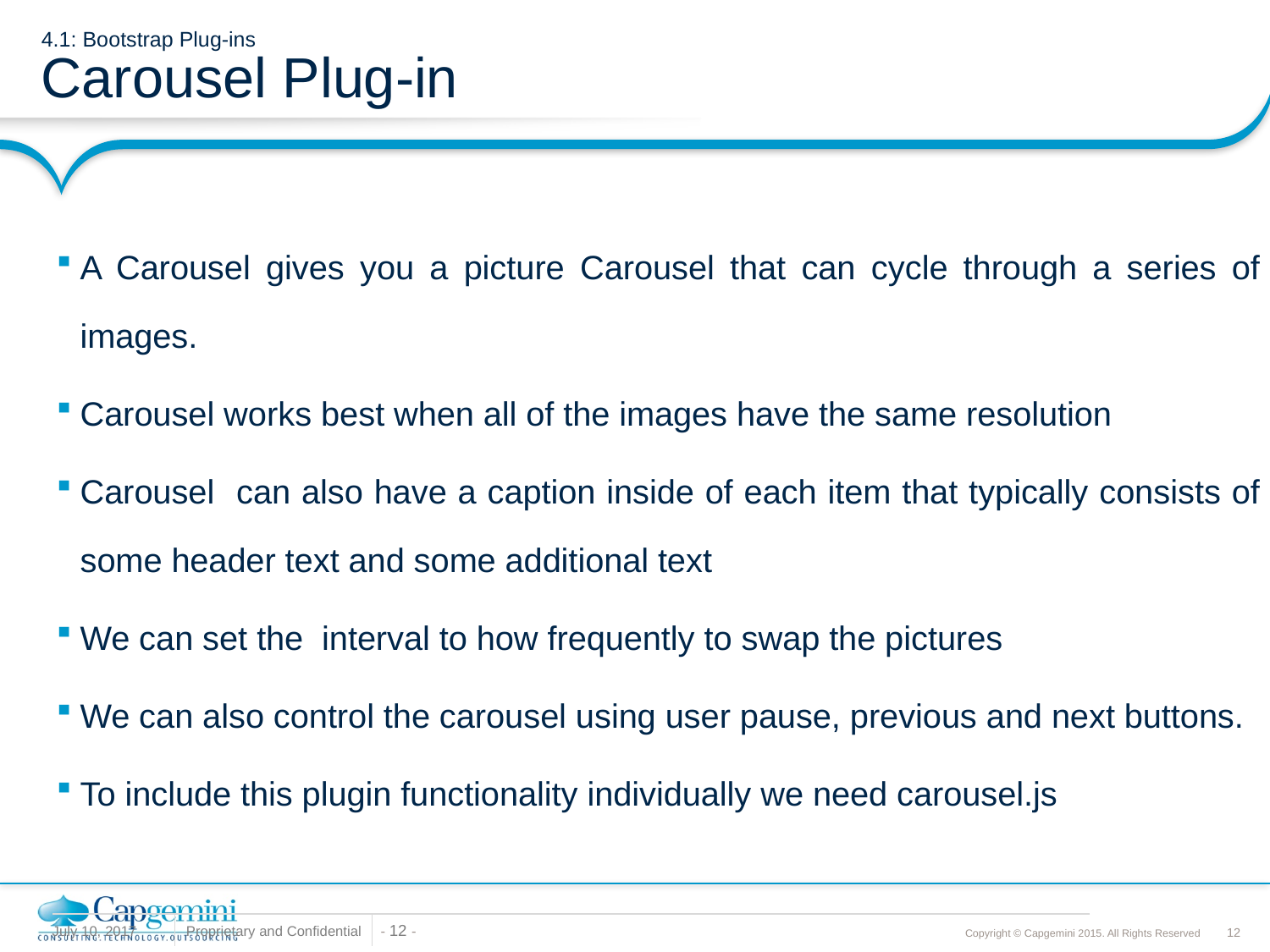

# 4.1: Bootstrap Plug-ins Carousel Plug-in
A Carousel gives you a picture Carousel that can cycle through a series of images.
Carousel works best when all of the images have the same resolution
Carousel  can also have a caption inside of each item that typically consists of some header text and some additional text
We can set the  interval to how frequently to swap the pictures
We can also control the carousel using user pause, previous and next buttons.
To include this plugin functionality individually we need carousel.js